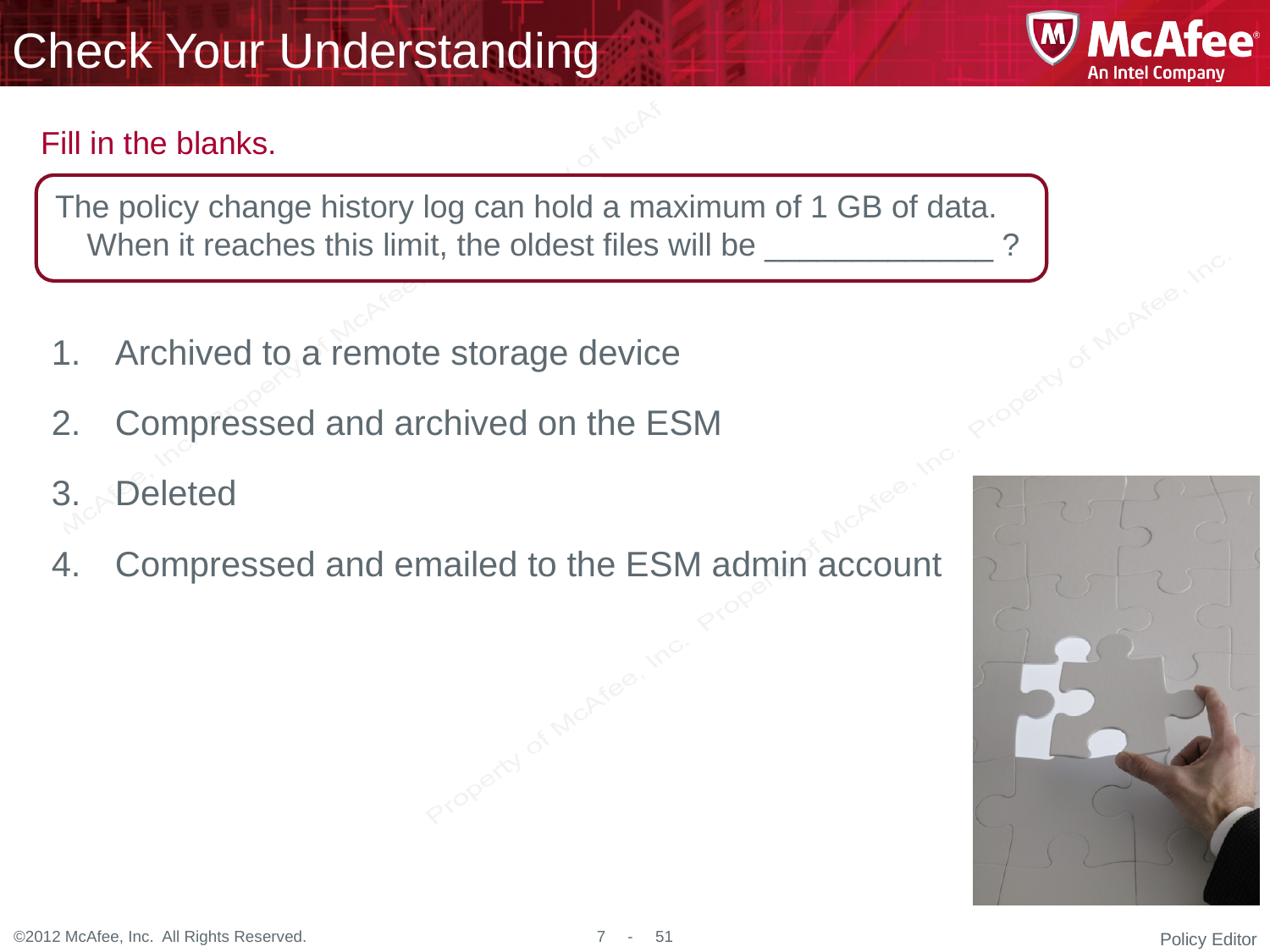

The policy change history log can hold a maximum of 1 GB of data. When it reaches this limit, the oldest files will be _____________ ?
Archived to a remote storage device
Compressed and archived on the ESM
Deleted
Compressed and emailed to the ESM admin account

Policy Editor